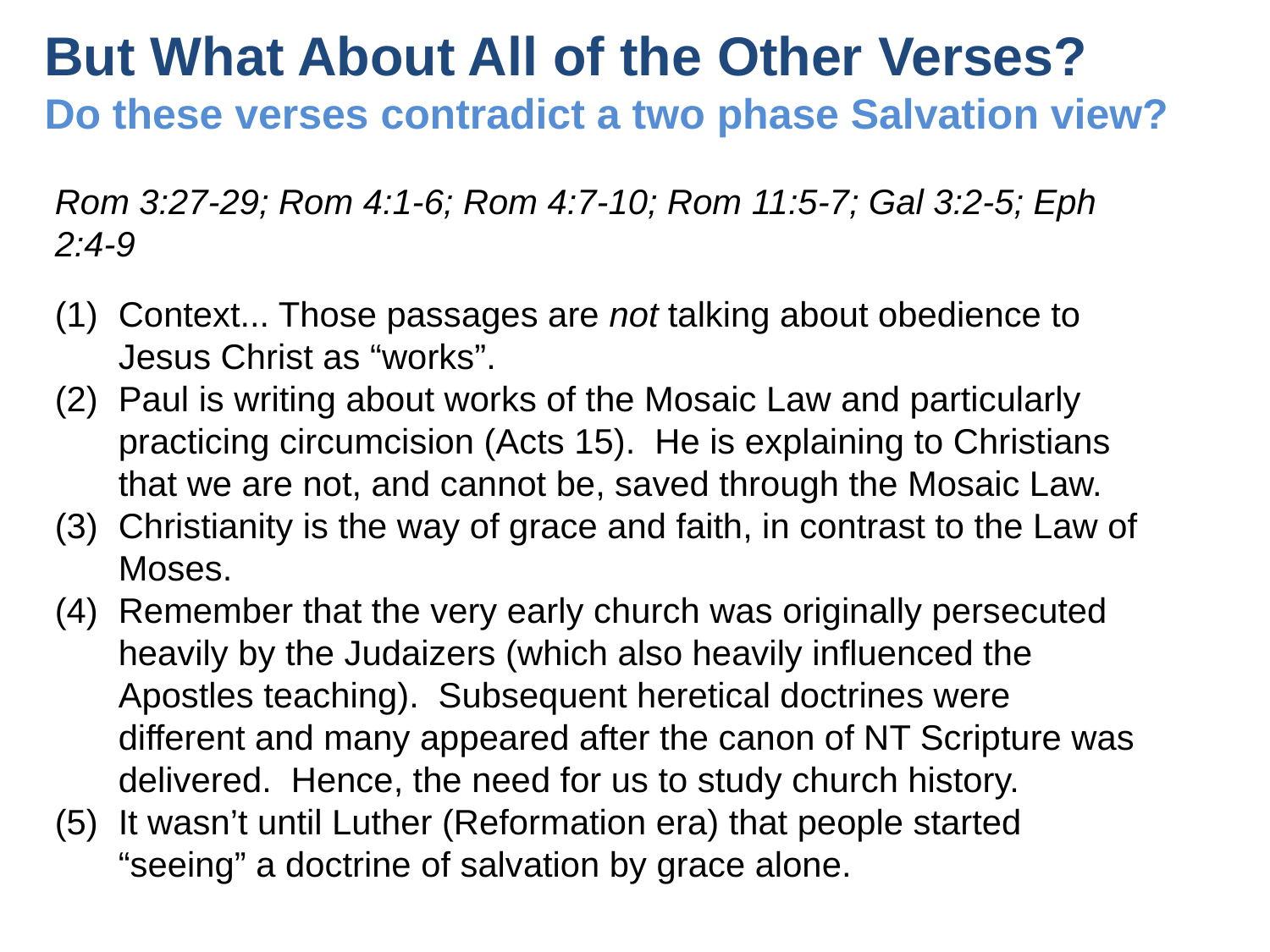

# But What About All of the Other Verses? Do these verses contradict a two phase Salvation view?
Rom 3:27-29; Rom 4:1-6; Rom 4:7-10; Rom 11:5-7; Gal 3:2-5; Eph 2:4-9
Context... Those passages are not talking about obedience to Jesus Christ as “works”.
Paul is writing about works of the Mosaic Law and particularly practicing circumcision (Acts 15).  He is explaining to Christians that we are not, and cannot be, saved through the Mosaic Law.
Christianity is the way of grace and faith, in contrast to the Law of Moses.
Remember that the very early church was originally persecuted heavily by the Judaizers (which also heavily influenced the Apostles teaching).  Subsequent heretical doctrines were different and many appeared after the canon of NT Scripture was delivered.  Hence, the need for us to study church history.
It wasn’t until Luther (Reformation era) that people started “seeing” a doctrine of salvation by grace alone.